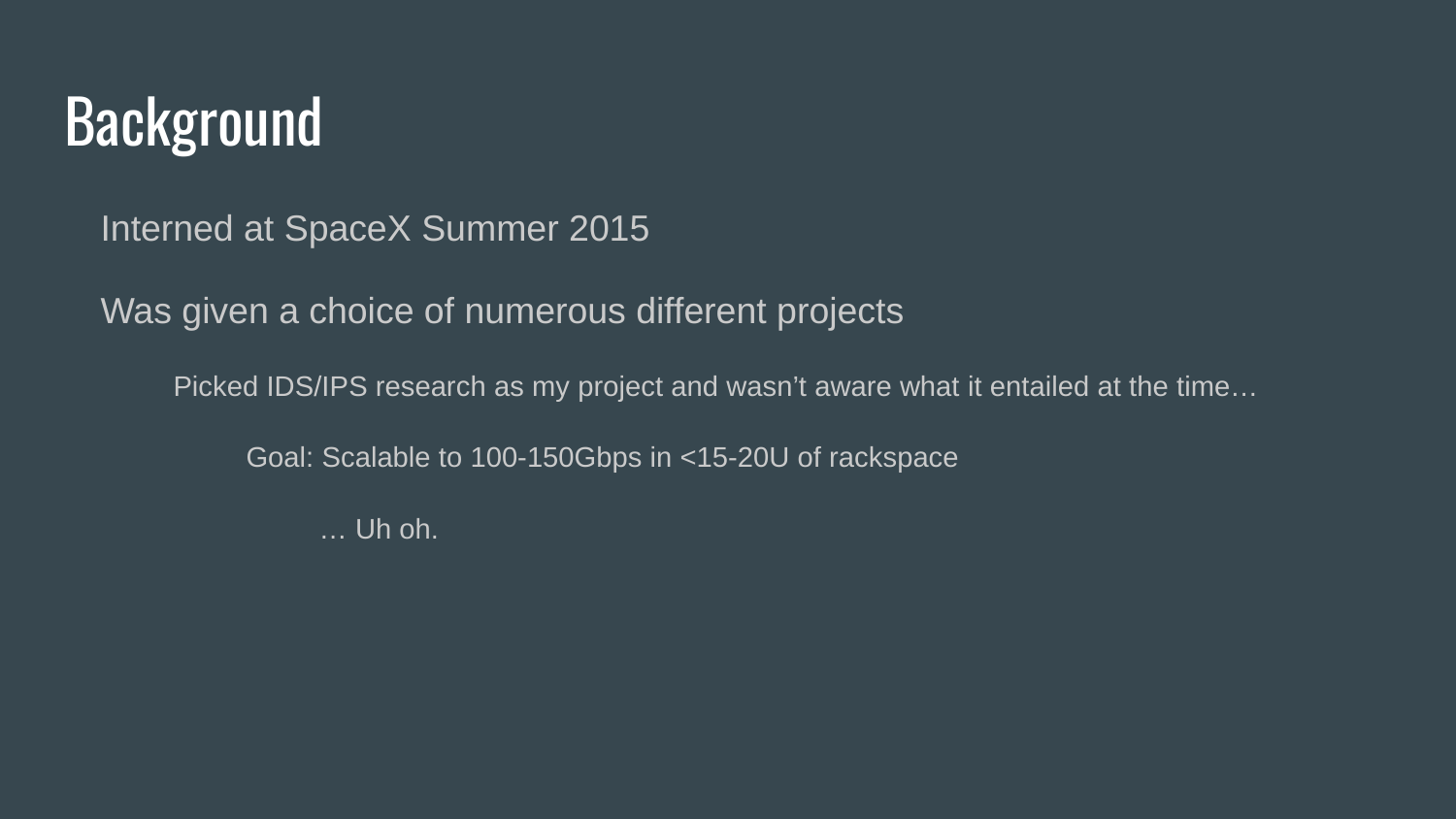

# Background
Interned at SpaceX Summer 2015
Was given a choice of numerous different projects
Picked IDS/IPS research as my project and wasn’t aware what it entailed at the time…
Goal: Scalable to 100-150Gbps in <15-20U of rackspace
… Uh oh.